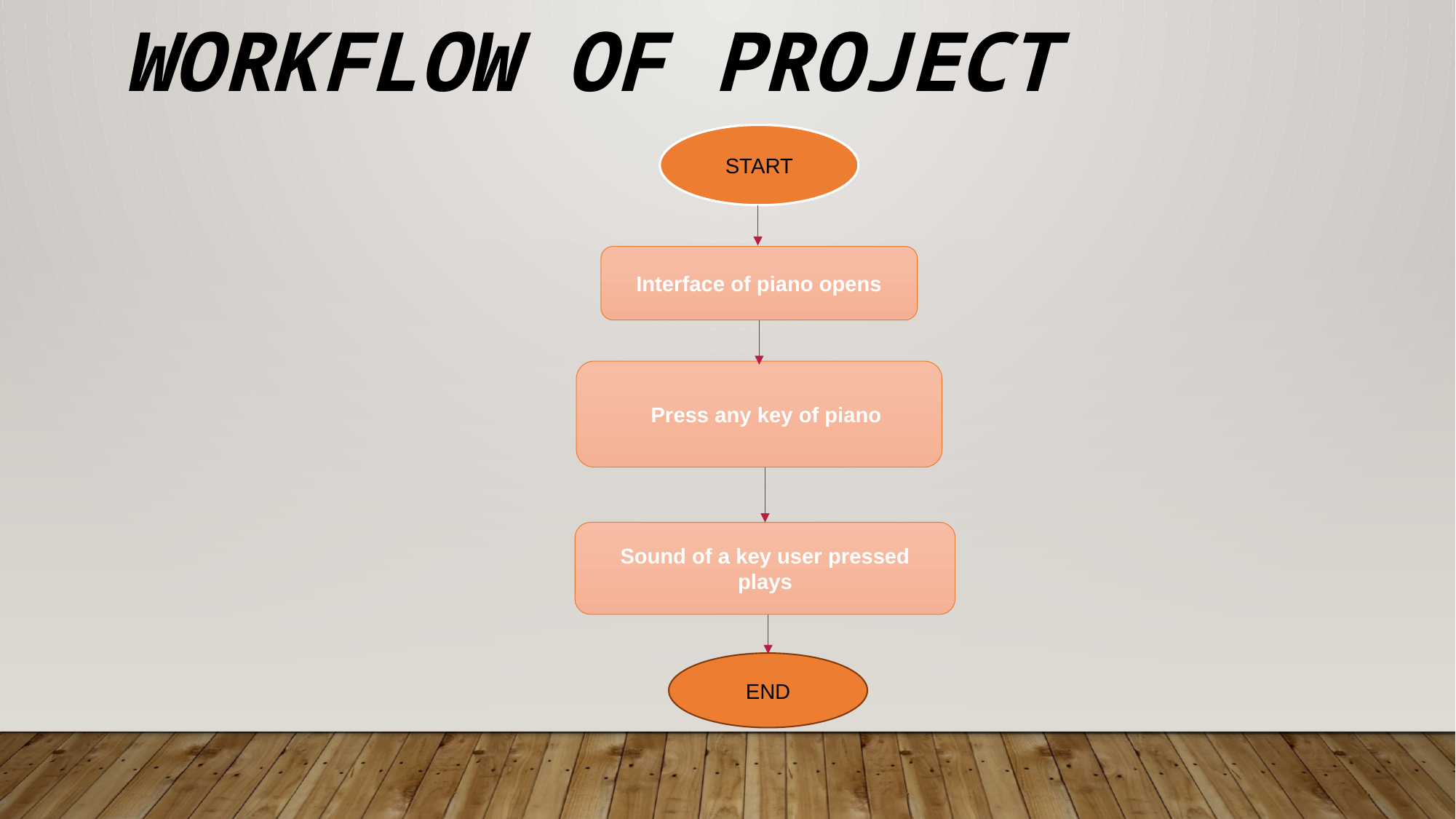

# WORKFLOW OF PROJECT
START
Interface of piano opens
              Press any key of piano
Sound of a key user pressed plays
END